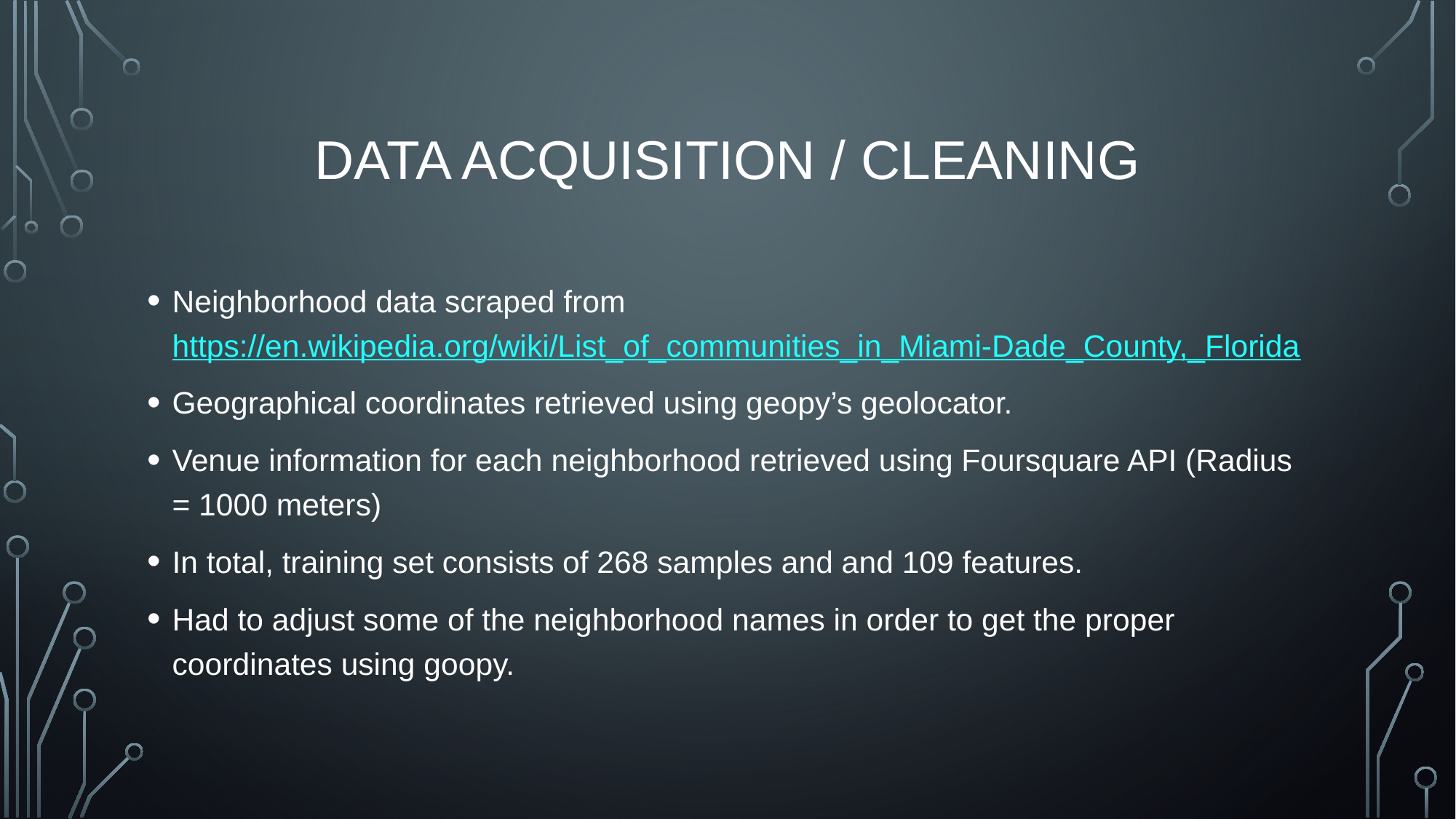

# Data acquisition / cleaning
Neighborhood data scraped from https://en.wikipedia.org/wiki/List_of_communities_in_Miami-Dade_County,_Florida
Geographical coordinates retrieved using geopy’s geolocator.
Venue information for each neighborhood retrieved using Foursquare API (Radius = 1000 meters)
In total, training set consists of 268 samples and and 109 features.
Had to adjust some of the neighborhood names in order to get the proper coordinates using goopy.